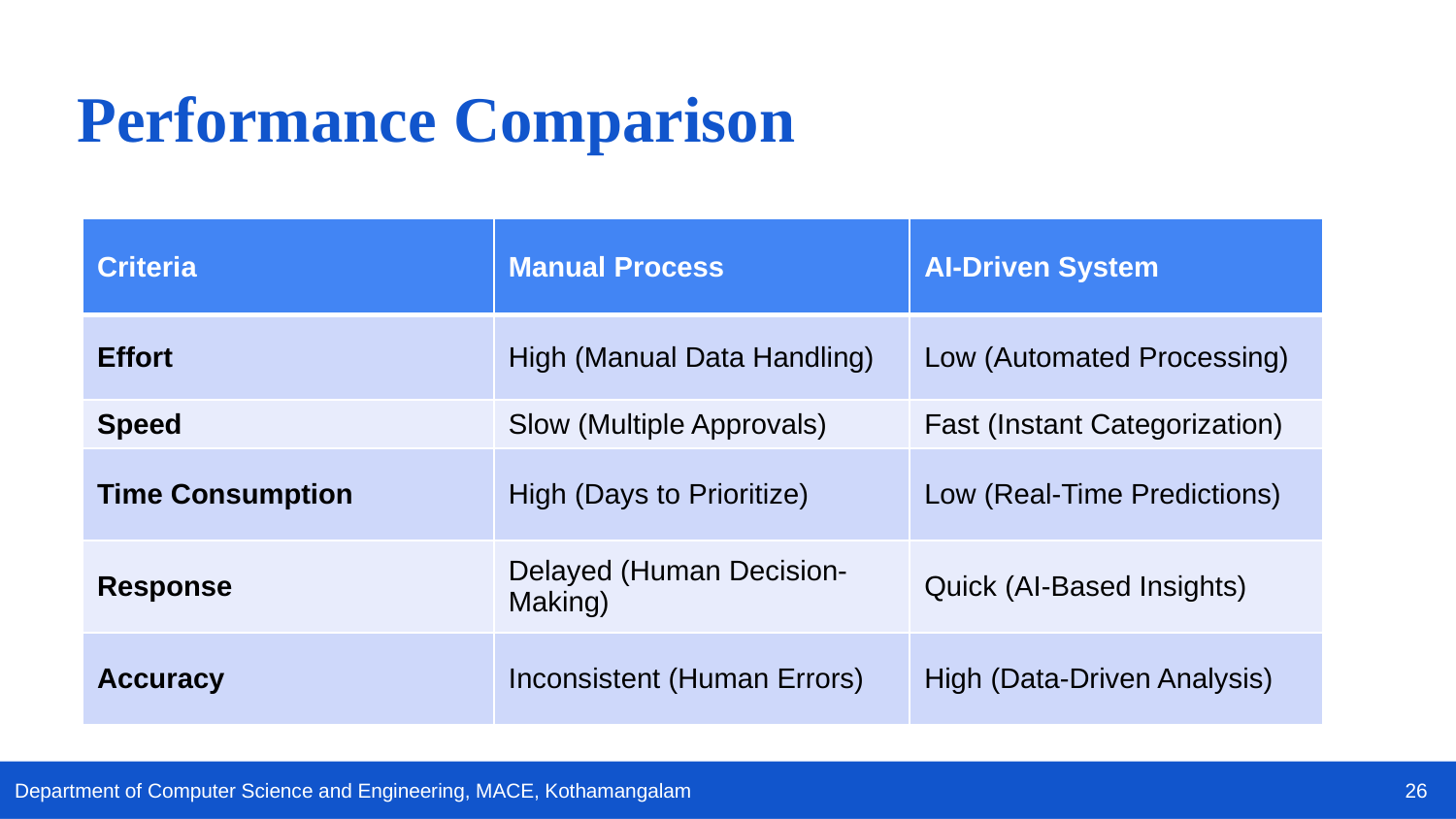

Performance Comparison
| Criteria | Manual Process | AI-Driven System |
| --- | --- | --- |
| Effort | High (Manual Data Handling) | Low (Automated Processing) |
| Speed | Slow (Multiple Approvals) | Fast (Instant Categorization) |
| Time Consumption | High (Days to Prioritize) | Low (Real-Time Predictions) |
| Response | Delayed (Human Decision-Making) | Quick (AI-Based Insights) |
| Accuracy | Inconsistent (Human Errors) | High (Data-Driven Analysis) |
26